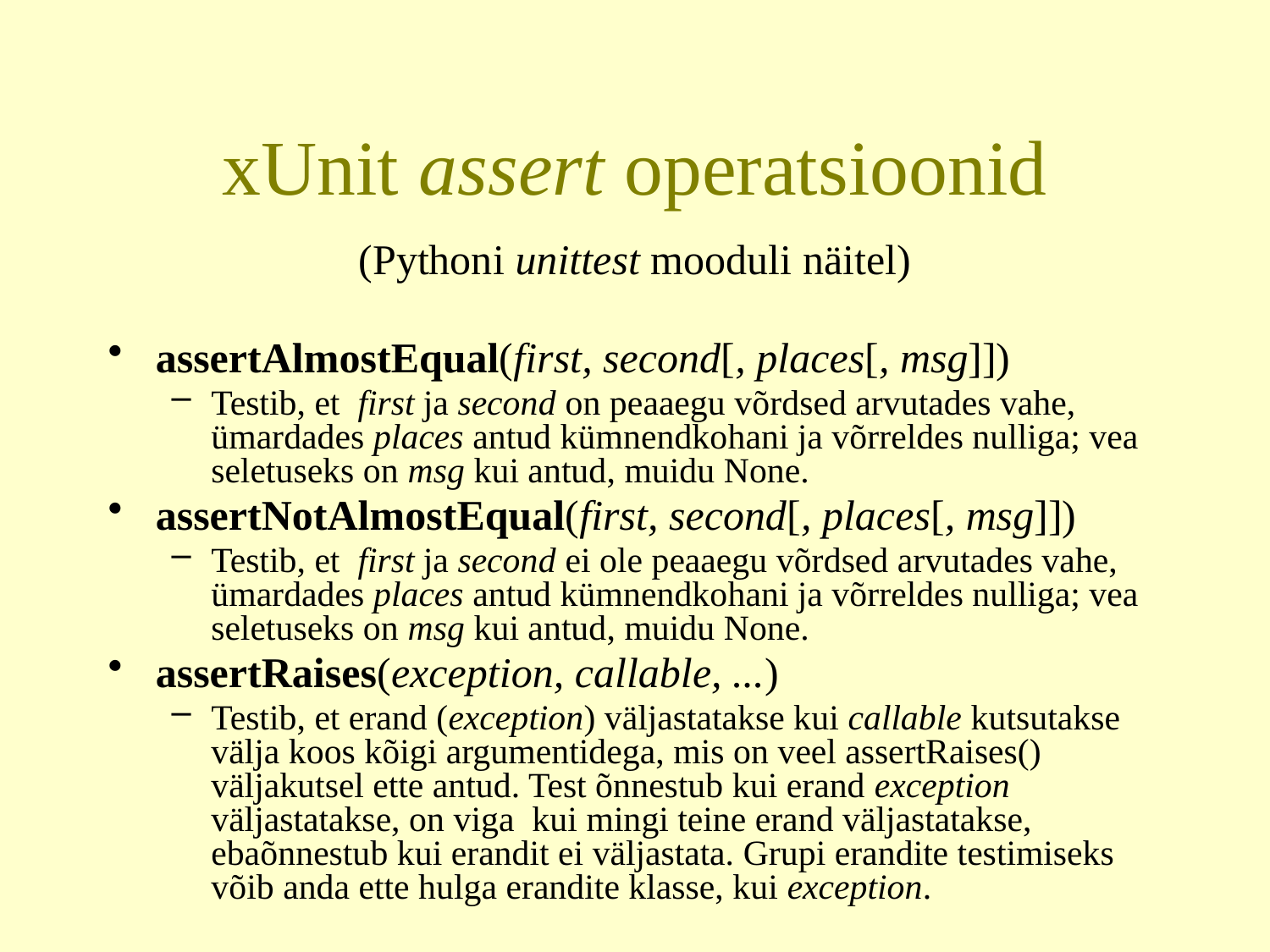

# xUnit assert operatsioonid
(Pythoni unittest mooduli näitel)

assertAlmostEqual(first, second[, places[, msg]])
Testib, et  first ja second on peaaegu võrdsed arvutades vahe, ümardades places antud kümnendkohani ja võrreldes nulliga; vea seletuseks on msg kui antud, muidu None.
assertNotAlmostEqual(first, second[, places[, msg]])
Testib, et  first ja second ei ole peaaegu võrdsed arvutades vahe, ümardades places antud kümnendkohani ja võrreldes nulliga; vea seletuseks on msg kui antud, muidu None.
assertRaises(exception, callable, ...)
Testib, et erand (exception) väljastatakse kui callable kutsutakse välja koos kõigi argumentidega, mis on veel assertRaises() väljakutsel ette antud. Test õnnestub kui erand exception väljastatakse, on viga  kui mingi teine erand väljastatakse, ebaõnnestub kui erandit ei väljastata. Grupi erandite testimiseks võib anda ette hulga erandite klasse, kui exception.